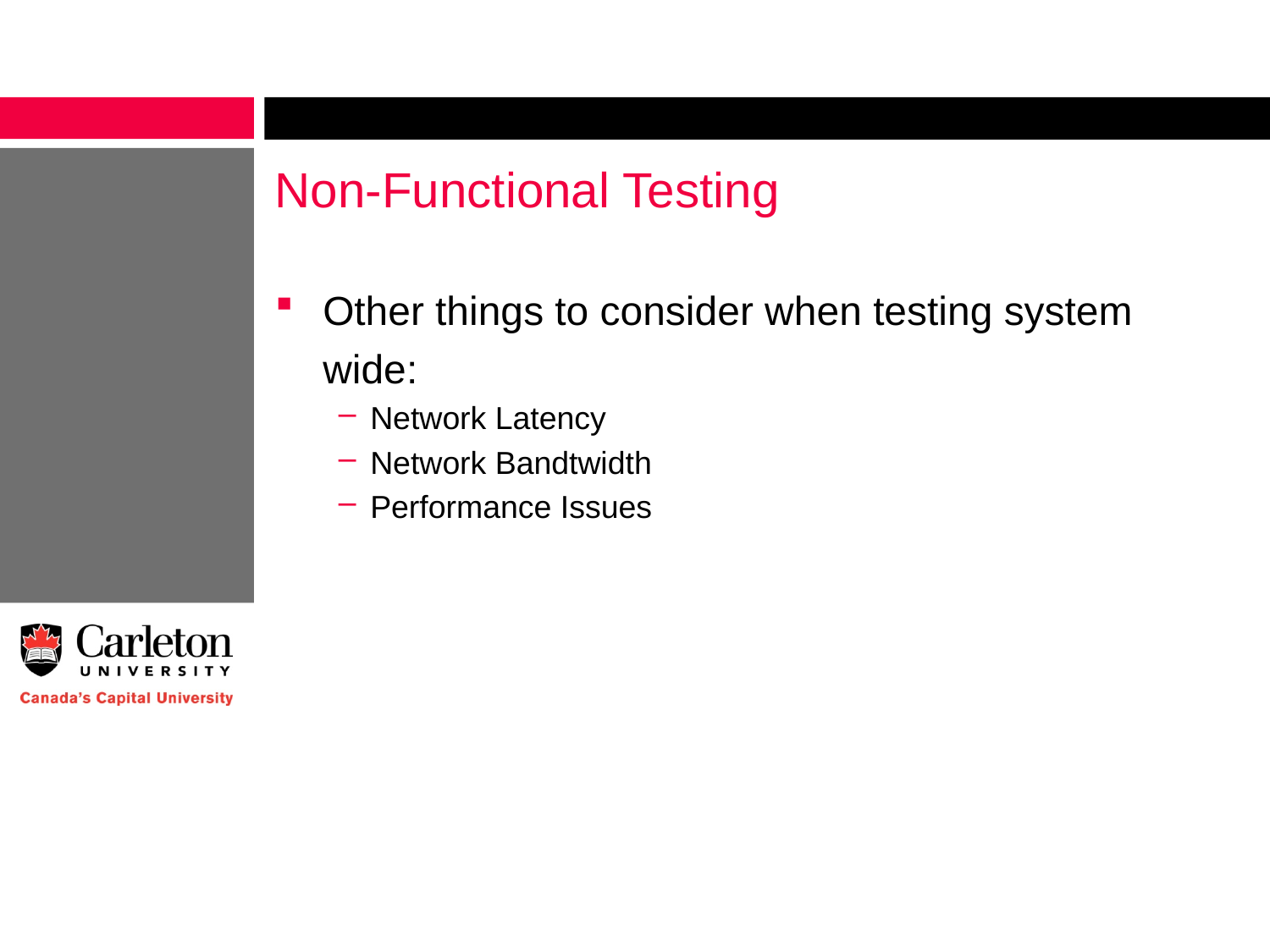

Non-Functional Testing
Other things to consider when testing system wide:
Network Latency
Network Bandtwidth
Performance Issues